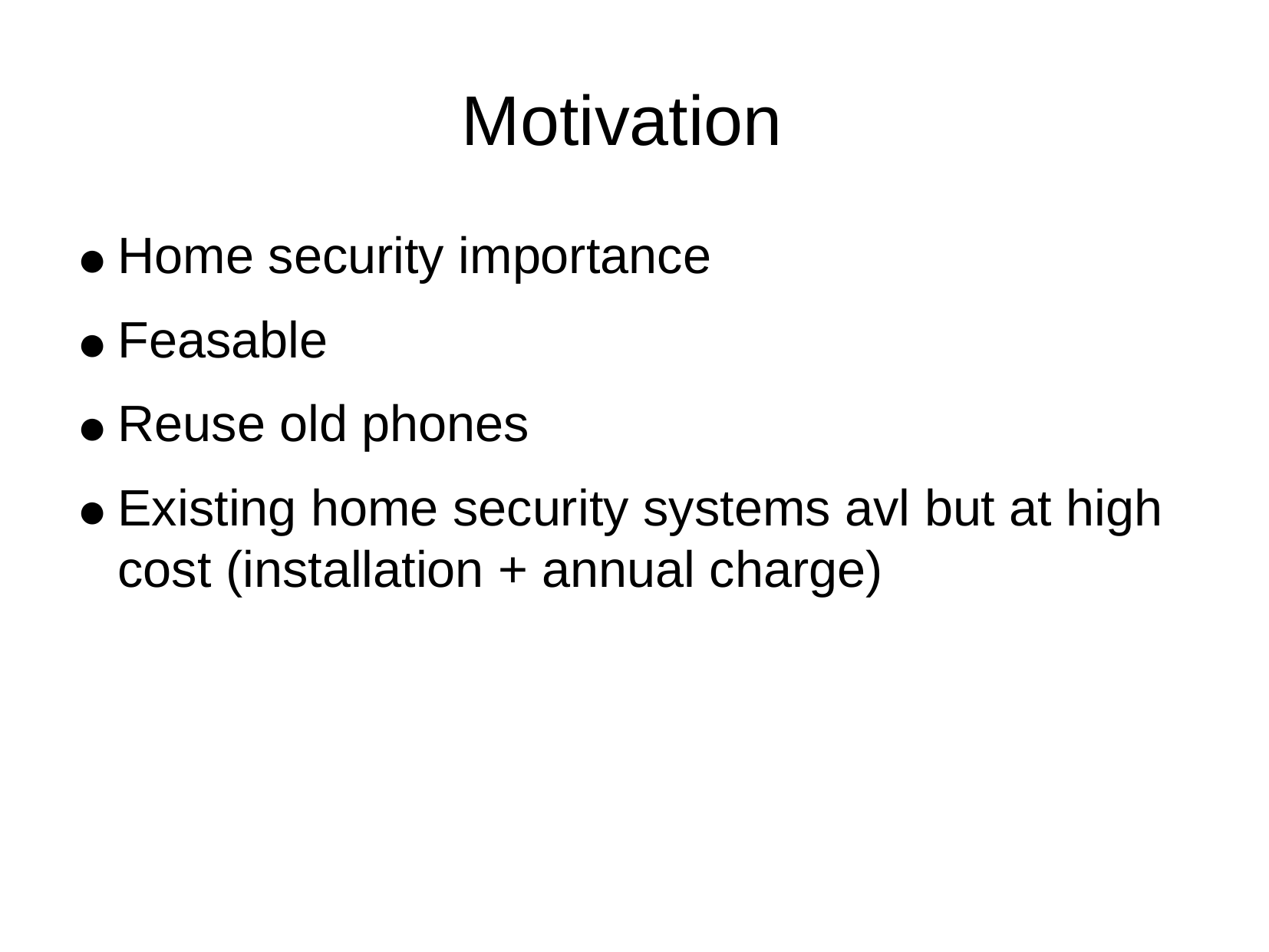

Motivation
Home security importance
Feasable
Reuse old phones
Existing home security systems avl but at high cost (installation + annual charge)